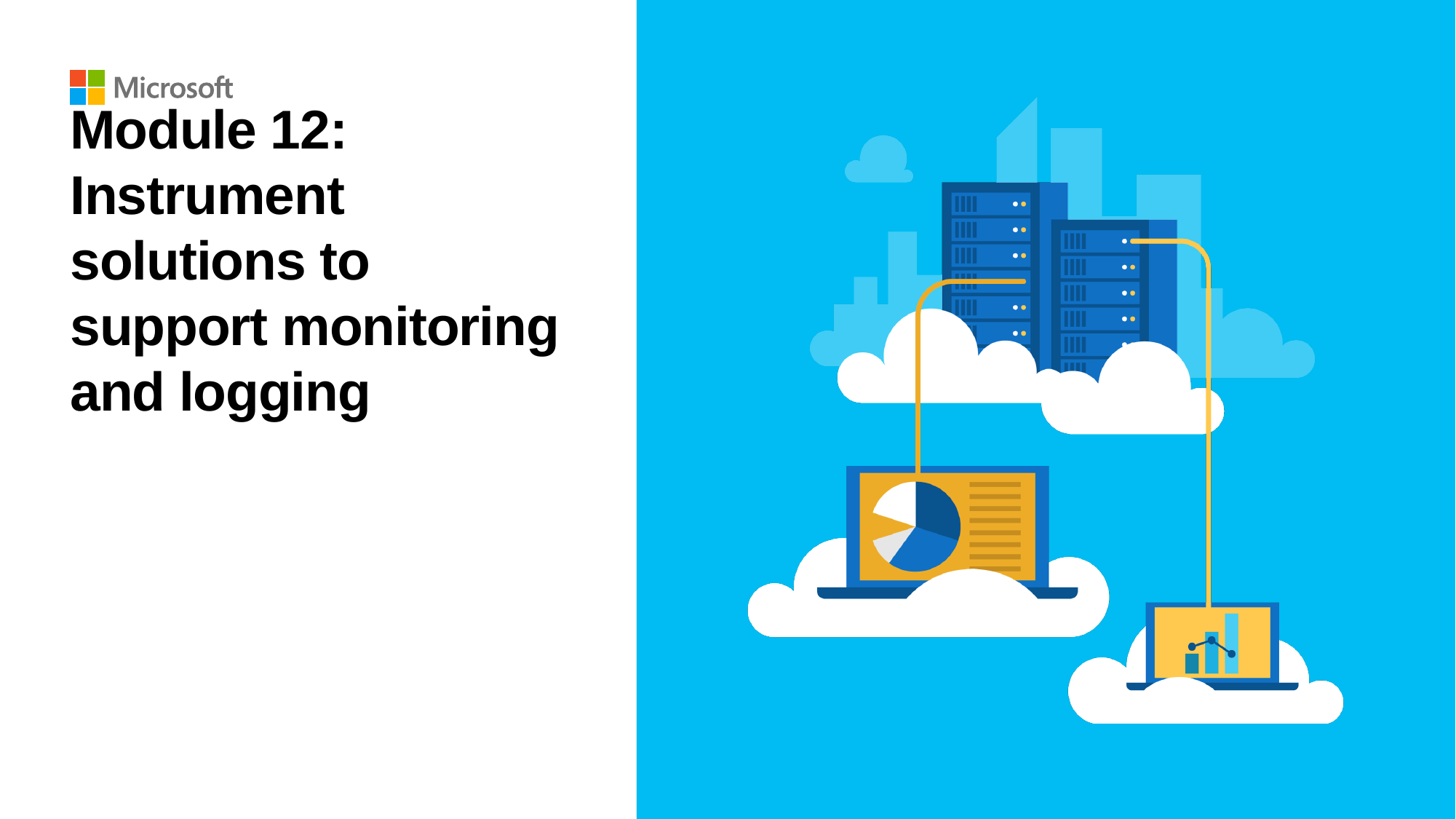

# Module 12: Instrument solutions to support monitoring and logging